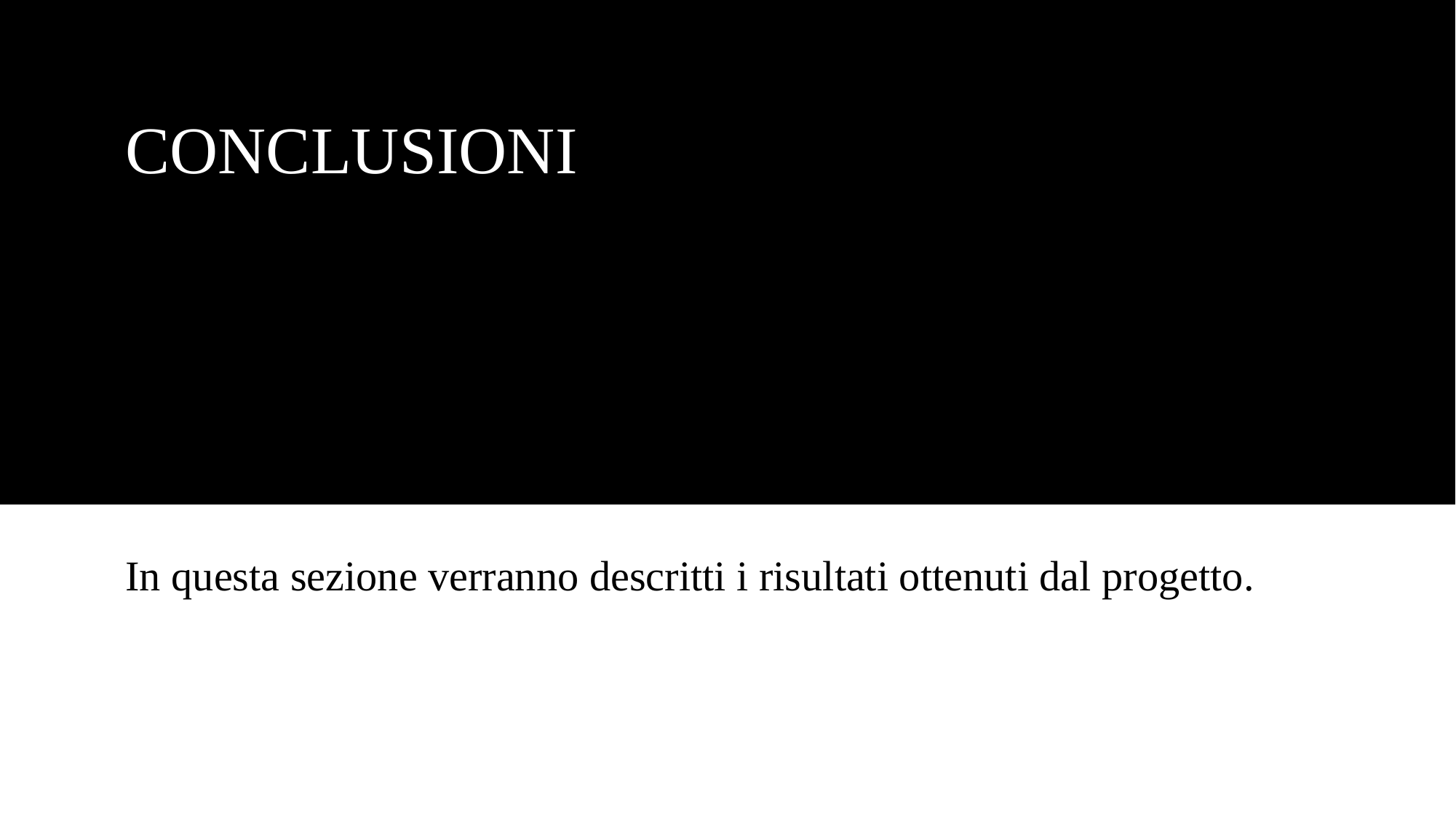

# CONCLUSIONI
In questa sezione verranno descritti i risultati ottenuti dal progetto.